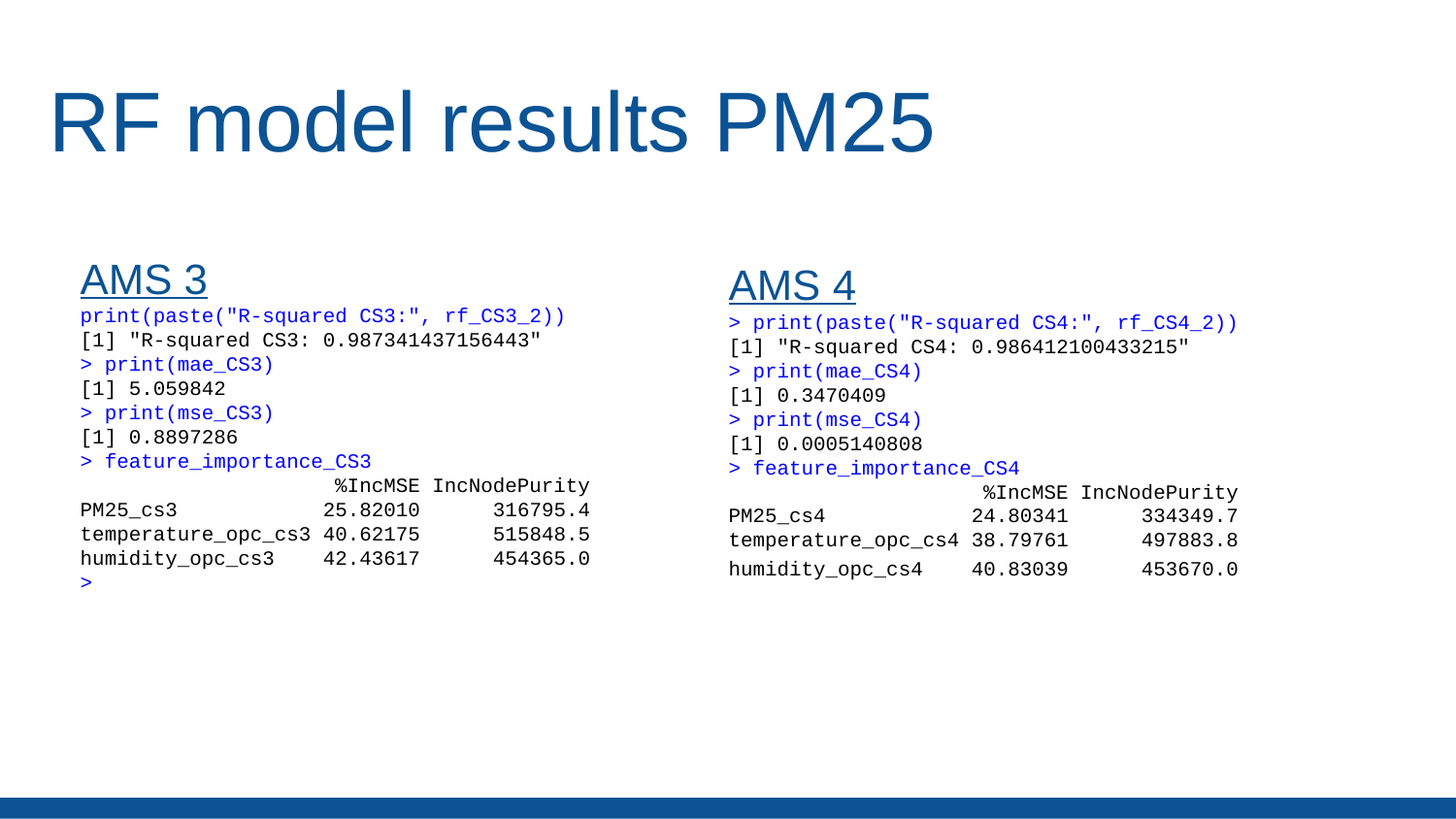

RF model results PM25
AMS 3
print(paste("R-squared CS3:", rf_CS3_2))
[1] "R-squared CS3: 0.987341437156443"
> print(mae_CS3)
[1] 5.059842
> print(mse_CS3)
[1] 0.8897286
> feature_importance_CS3
                     %IncMSE IncNodePurity
PM25_cs3            25.82010      316795.4
temperature_opc_cs3 40.62175      515848.5
humidity_opc_cs3    42.43617      454365.0
>

AMS 4
> print(paste("R-squared CS4:", rf_CS4_2))
[1] "R-squared CS4: 0.986412100433215"
> print(mae_CS4)
[1] 0.3470409
> print(mse_CS4)
[1] 0.0005140808
> feature_importance_CS4
                     %IncMSE IncNodePurity
PM25_cs4            24.80341      334349.7
temperature_opc_cs4 38.79761      497883.8
humidity_opc_cs4    40.83039      453670.0